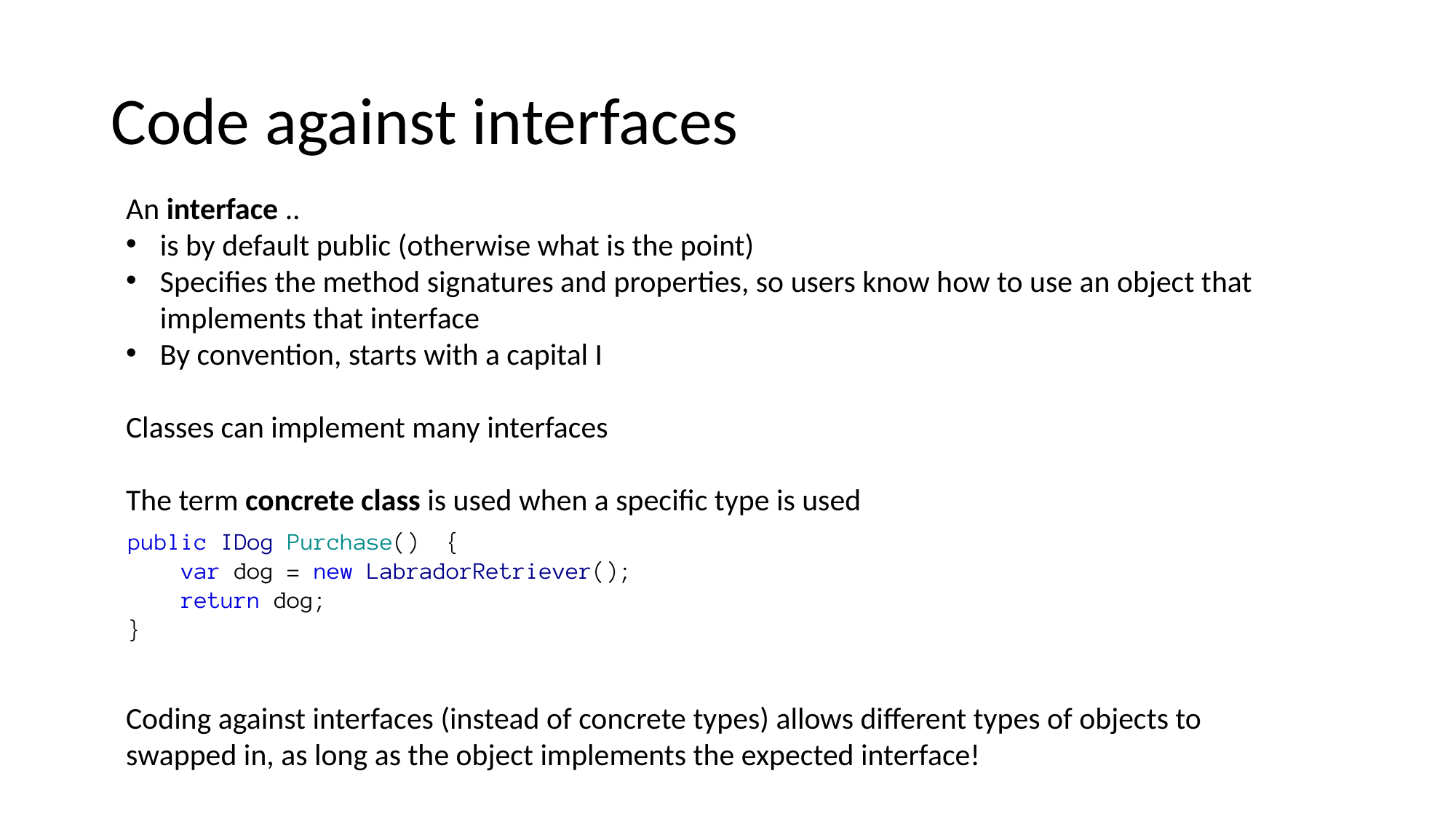

# Code against interfaces
An interface ..
is by default public (otherwise what is the point)
Specifies the method signatures and properties, so users know how to use an object that implements that interface
By convention, starts with a capital I

Classes can implement many interfaces

The term concrete class is used when a specific type is used

Coding against interfaces (instead of concrete types) allows different types of objects to swapped in, as long as the object implements the expected interface!

public IDog Purchase()  {
    var dog = new LabradorRetriever();
    return dog;
}